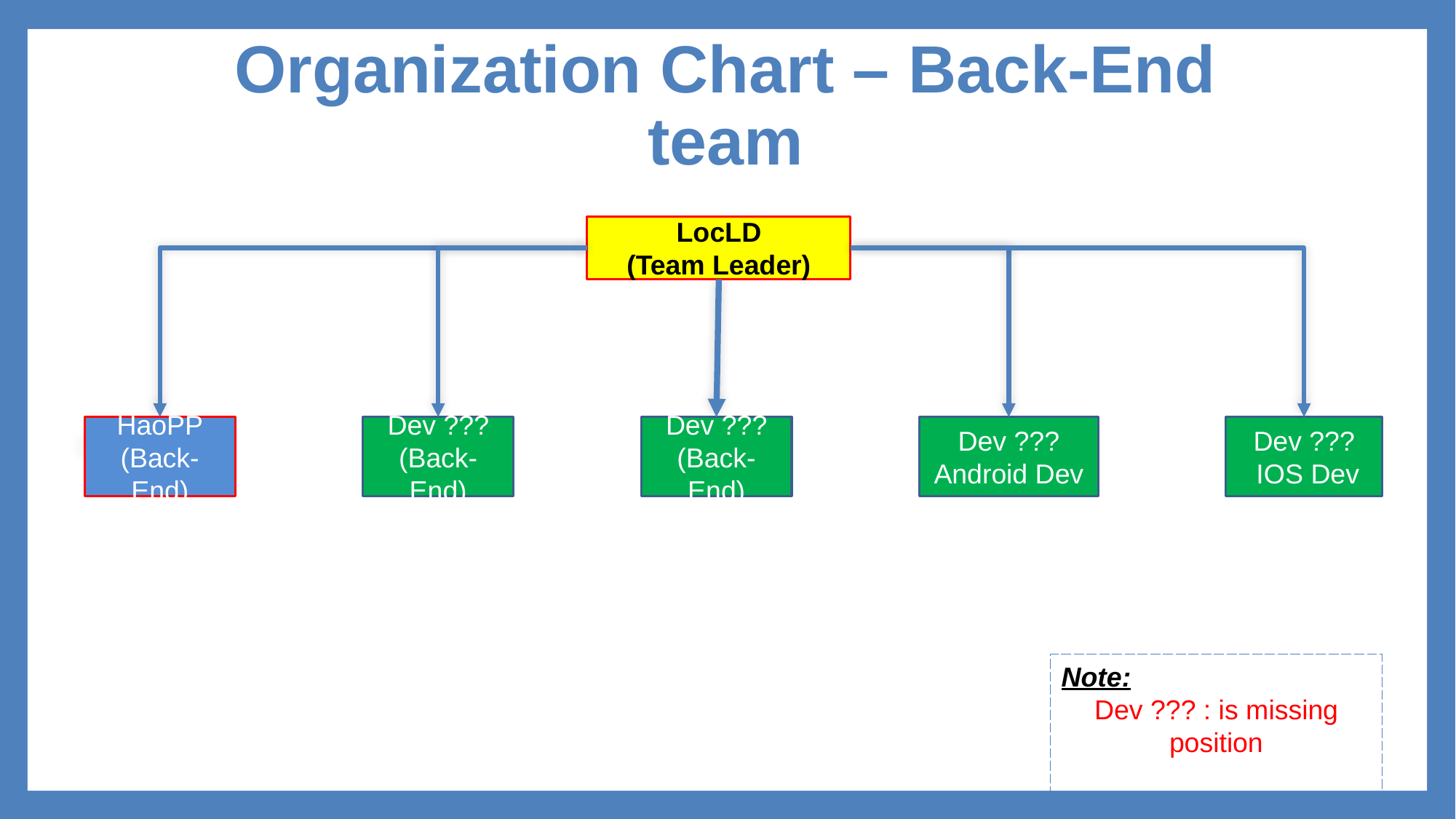

# Organization Chart – Back-End team
LocLD
(Team Leader)
HaoPP
(Back-End)
Dev ???
(Back-End)
Dev ???
(Back-End)
Dev ???
Android Dev
Dev ???
 IOS Dev
Note:
Dev ??? : is missing position